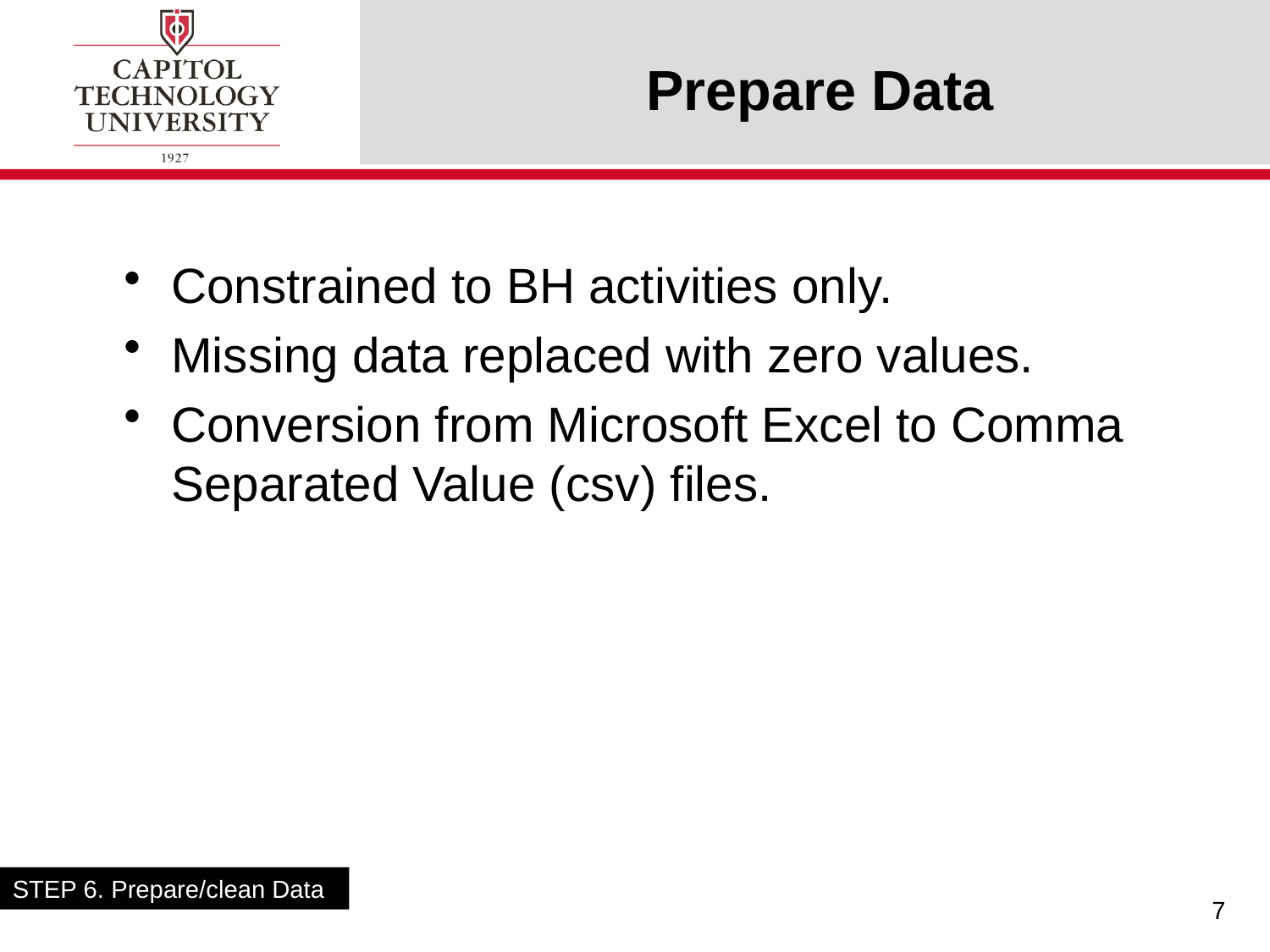

# Prepare Data
Constrained to BH activities only.
Missing data replaced with zero values.
Conversion from Microsoft Excel to Comma Separated Value (csv) files.
STEP 6. Prepare/clean Data
7